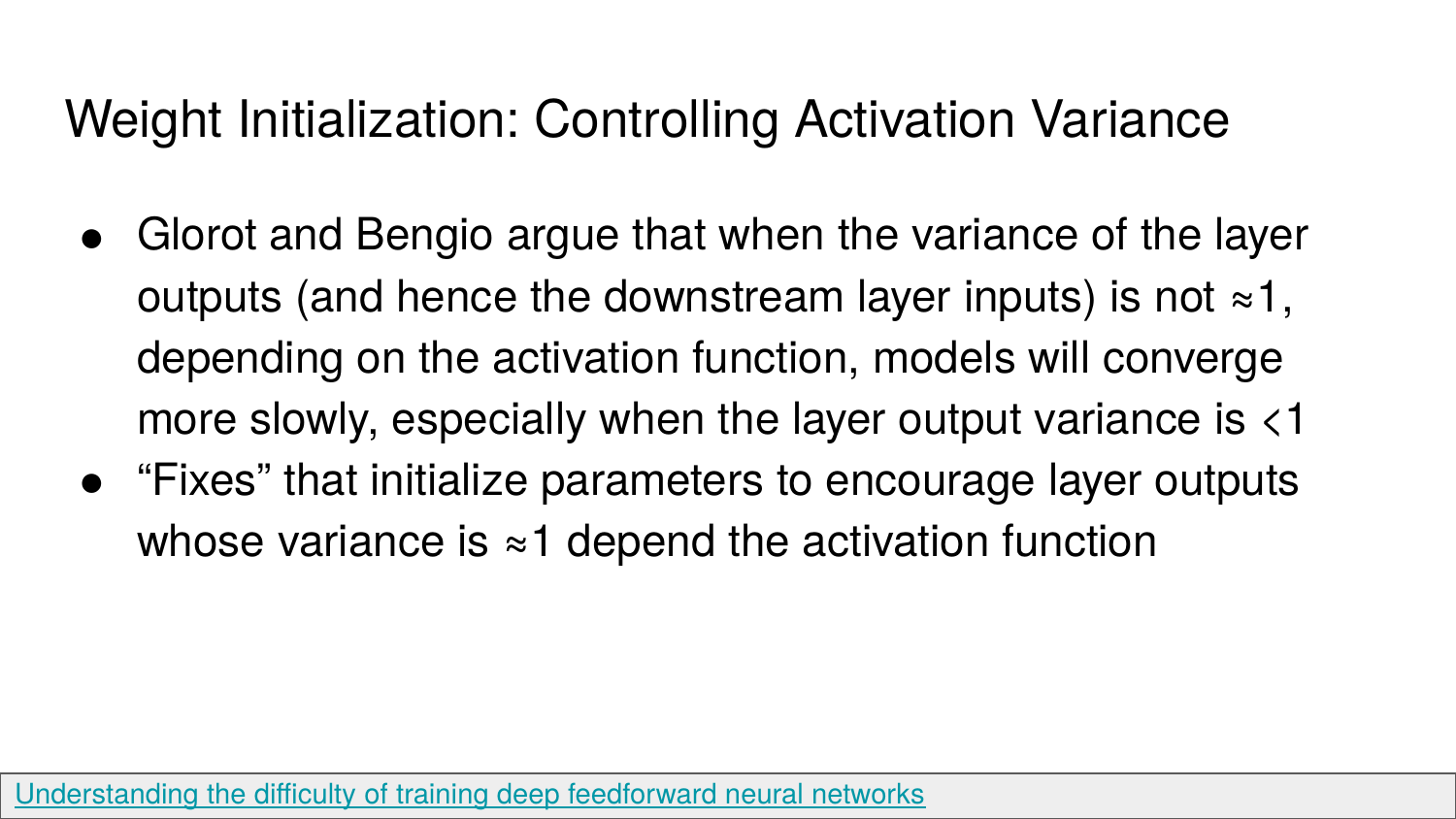

# Weight Initialization: Controlling Activation Variance
Glorot and Bengio argue that when the variance of the layer outputs (and hence the downstream layer inputs) is not ≈1, depending on the activation function, models will converge more slowly, especially when the layer output variance is <1
“Fixes” that initialize parameters to encourage layer outputs whose variance is ≈1 depend the activation function
Understanding the difficulty of training deep feedforward neural networks